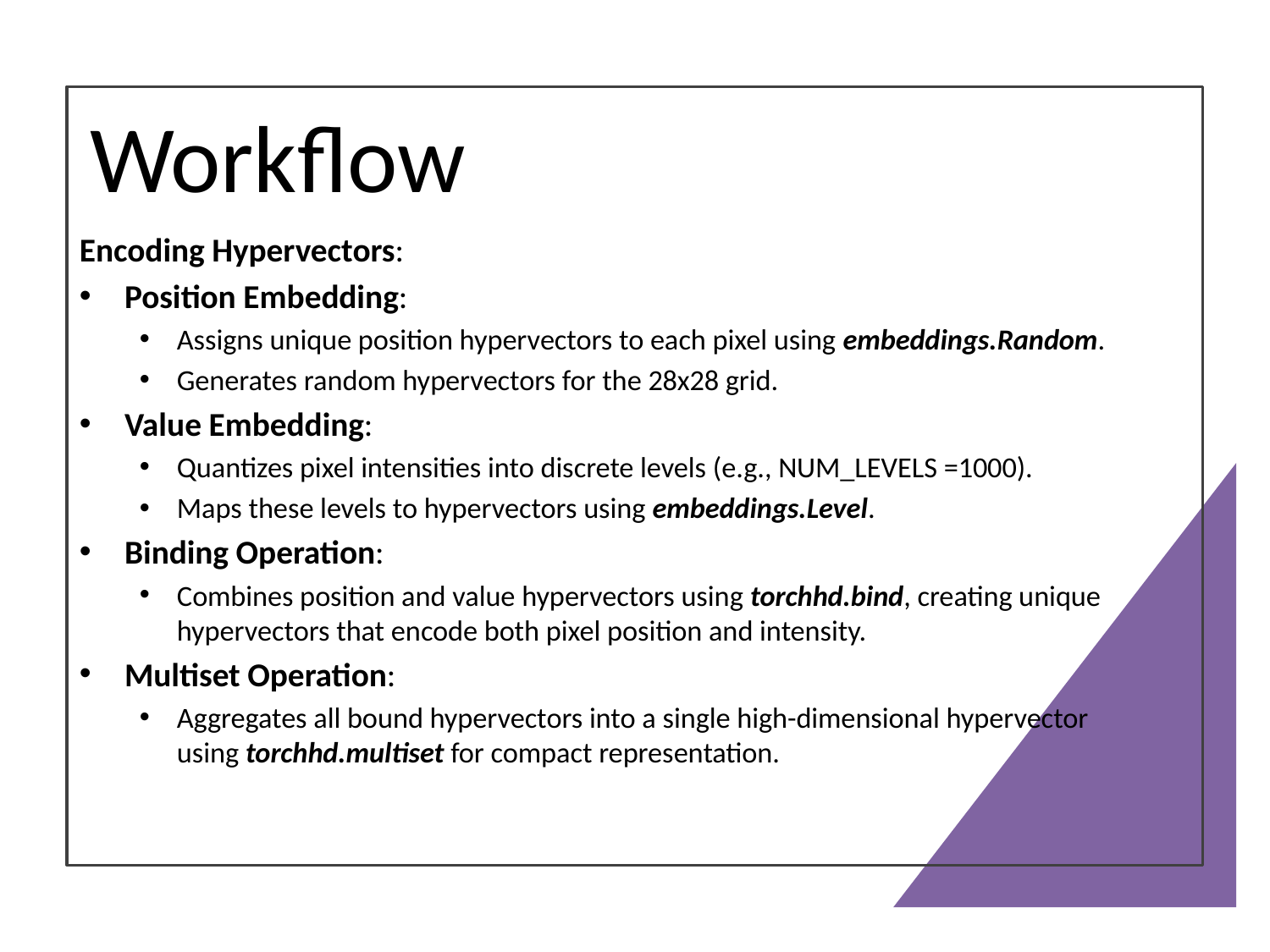

# Workflow

Encoding Hypervectors:
Position Embedding:
Assigns unique position hypervectors to each pixel using embeddings.Random.
Generates random hypervectors for the 28x28 grid.
Value Embedding:
Quantizes pixel intensities into discrete levels (e.g., NUM_LEVELS =1000).
Maps these levels to hypervectors using embeddings.Level.
Binding Operation:
Combines position and value hypervectors using torchhd.bind, creating unique hypervectors that encode both pixel position and intensity.
Multiset Operation:
Aggregates all bound hypervectors into a single high-dimensional hypervector using torchhd.multiset for compact representation.